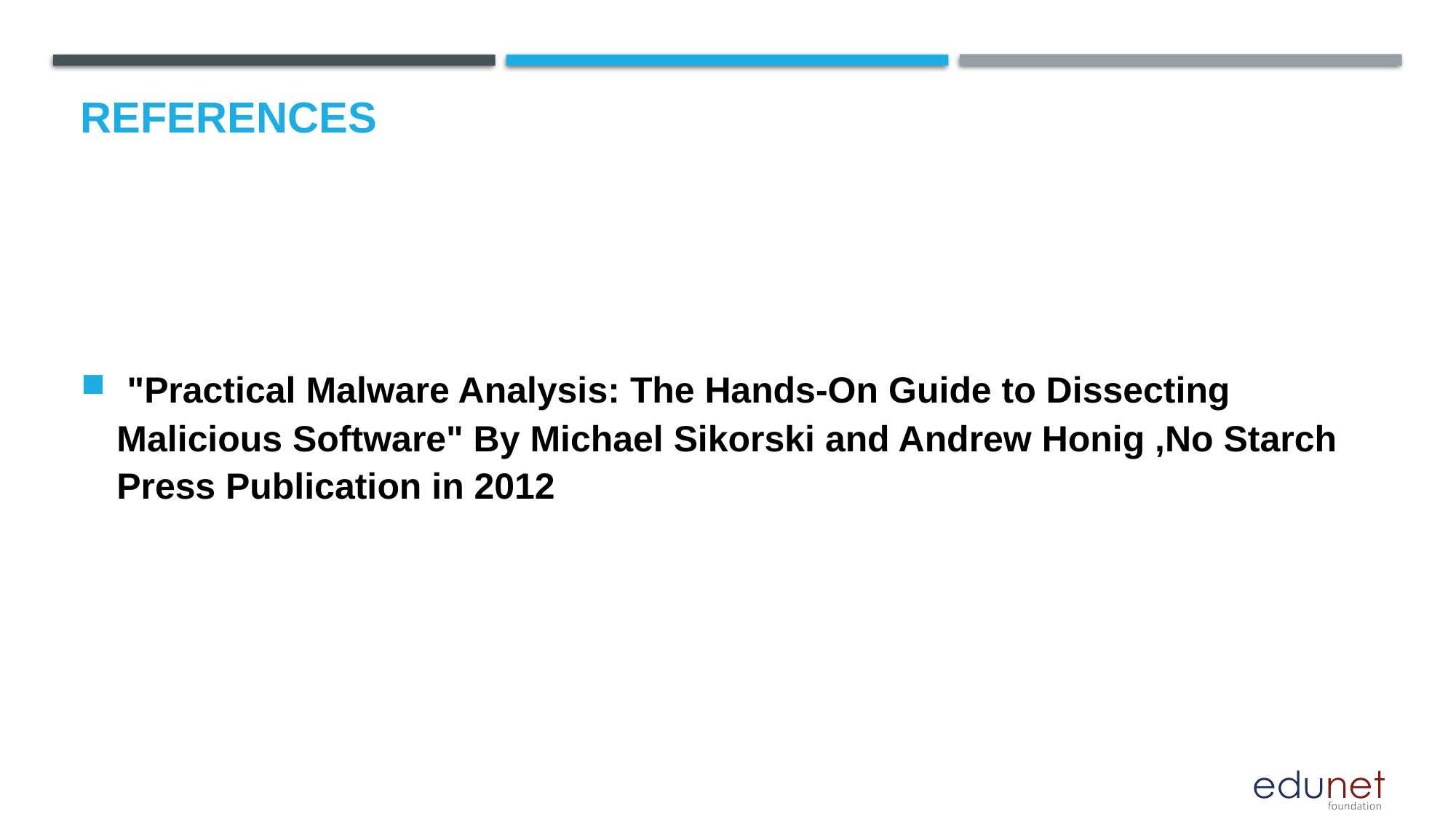

# References
 "Practical Malware Analysis: The Hands-On Guide to Dissecting Malicious Software" By Michael Sikorski and Andrew Honig ,No Starch Press Publication in 2012